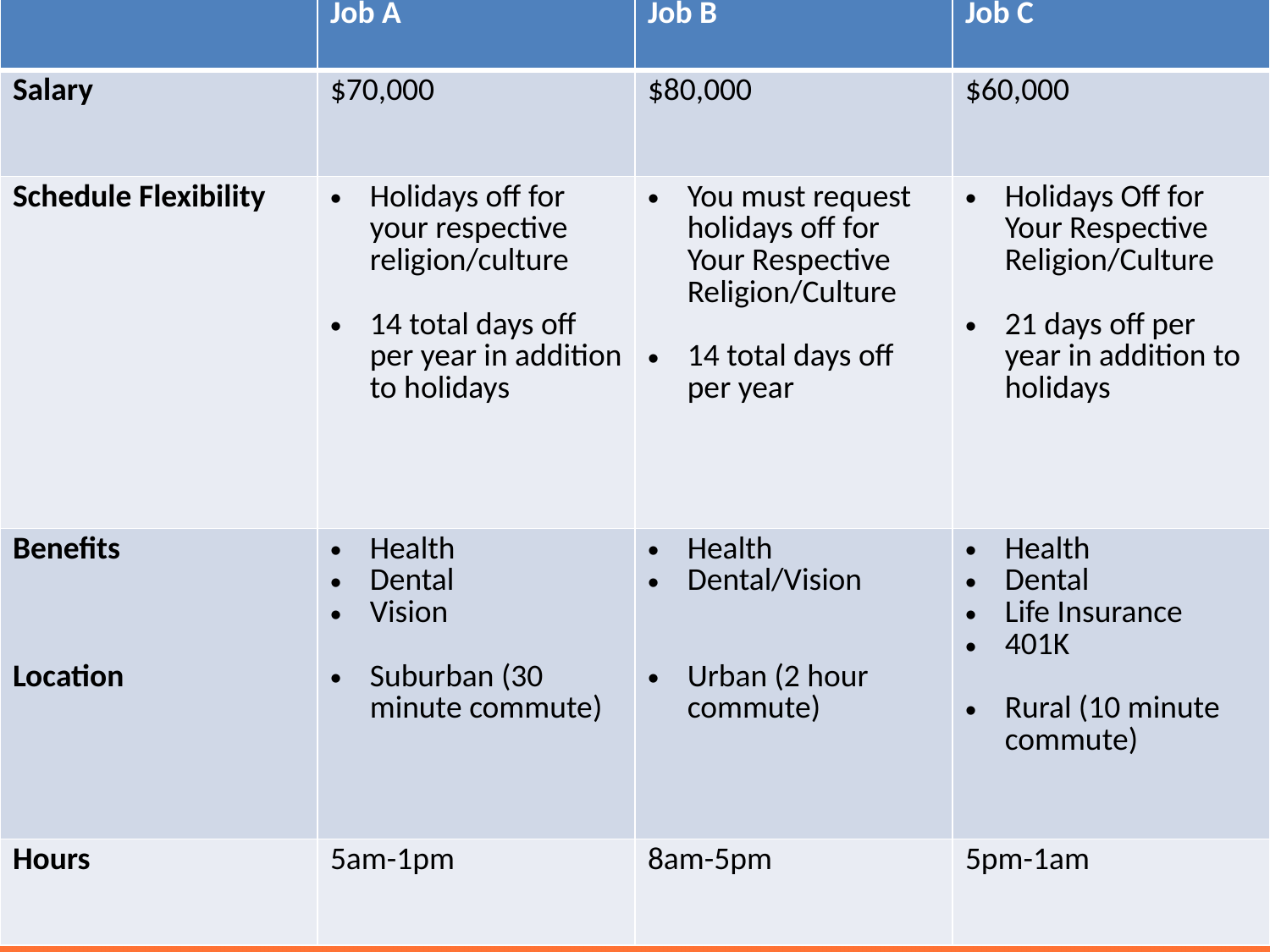

|  | Job A | Job B | Job C |
| --- | --- | --- | --- |
| Salary | $70,000 | $80,000 | $60,000 |
| Schedule Flexibility | Holidays off for your respective religion/culture 14 total days off per year in addition to holidays | You must request holidays off for Your Respective Religion/Culture 14 total days off per year | Holidays Off for Your Respective Religion/Culture 21 days off per year in addition to holidays |
| Benefits Location | Health Dental Vision Suburban (30 minute commute) | Health Dental/Vision Urban (2 hour commute) | Health Dental Life Insurance 401K Rural (10 minute commute) |
| Hours | 5am-1pm | 8am-5pm | 5pm-1am |